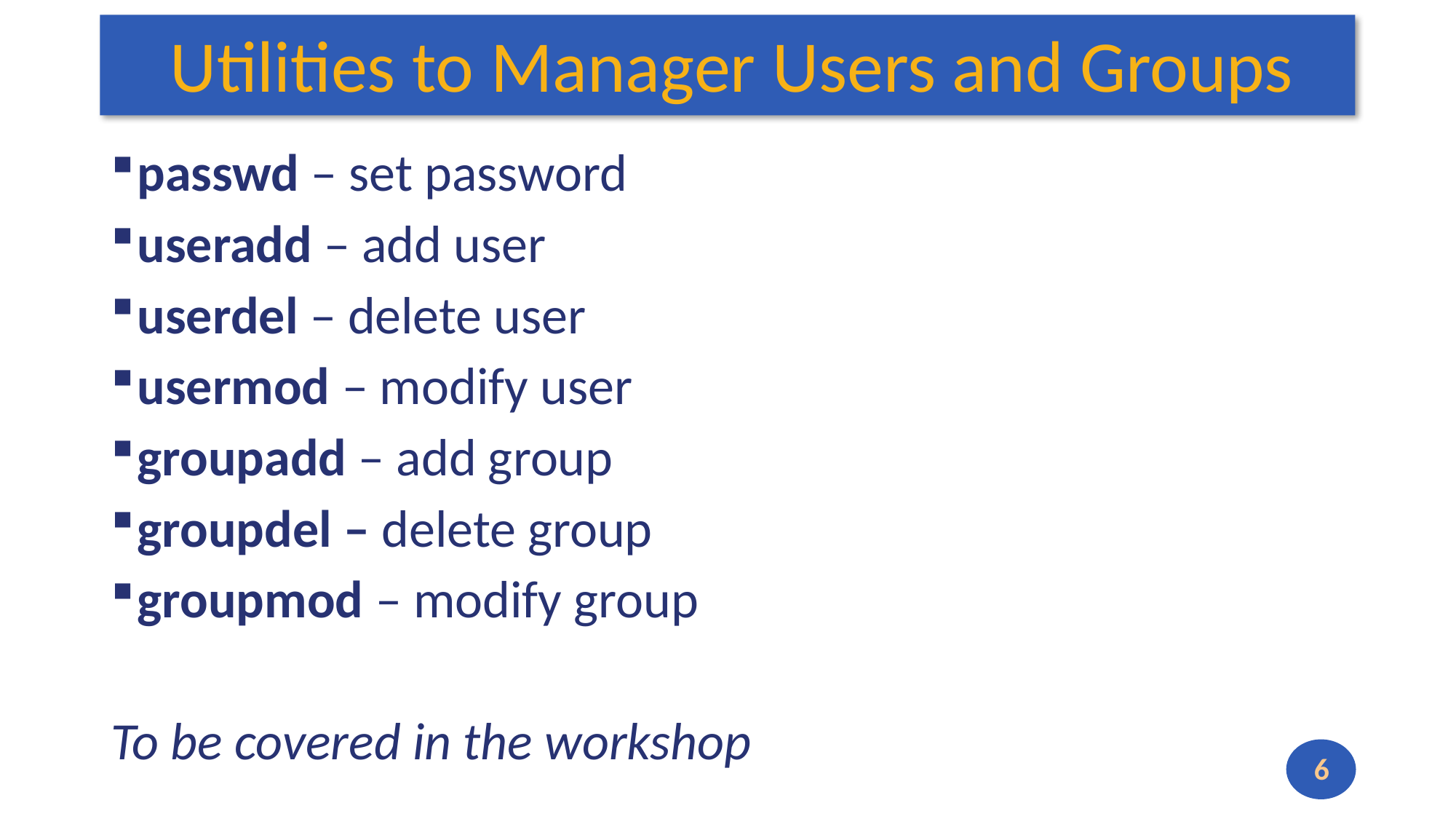

# Utilities to Manager Users and Groups
passwd – set password
useradd – add user
userdel – delete user
usermod – modify user
groupadd – add group
groupdel – delete group
groupmod – modify group

To be covered in the workshop
6